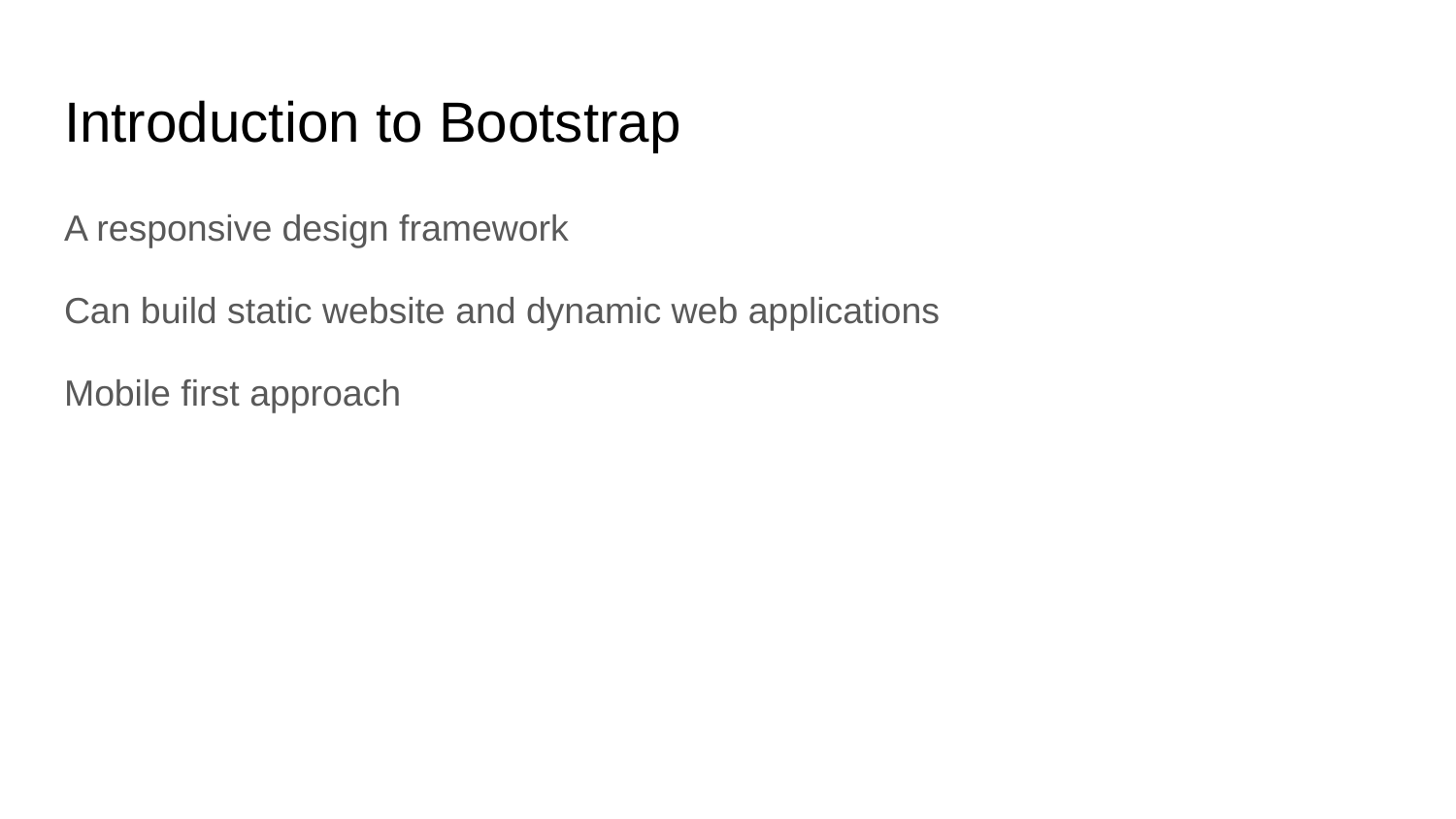

# Introduction to Bootstrap
A responsive design framework
Can build static website and dynamic web applications
Mobile first approach